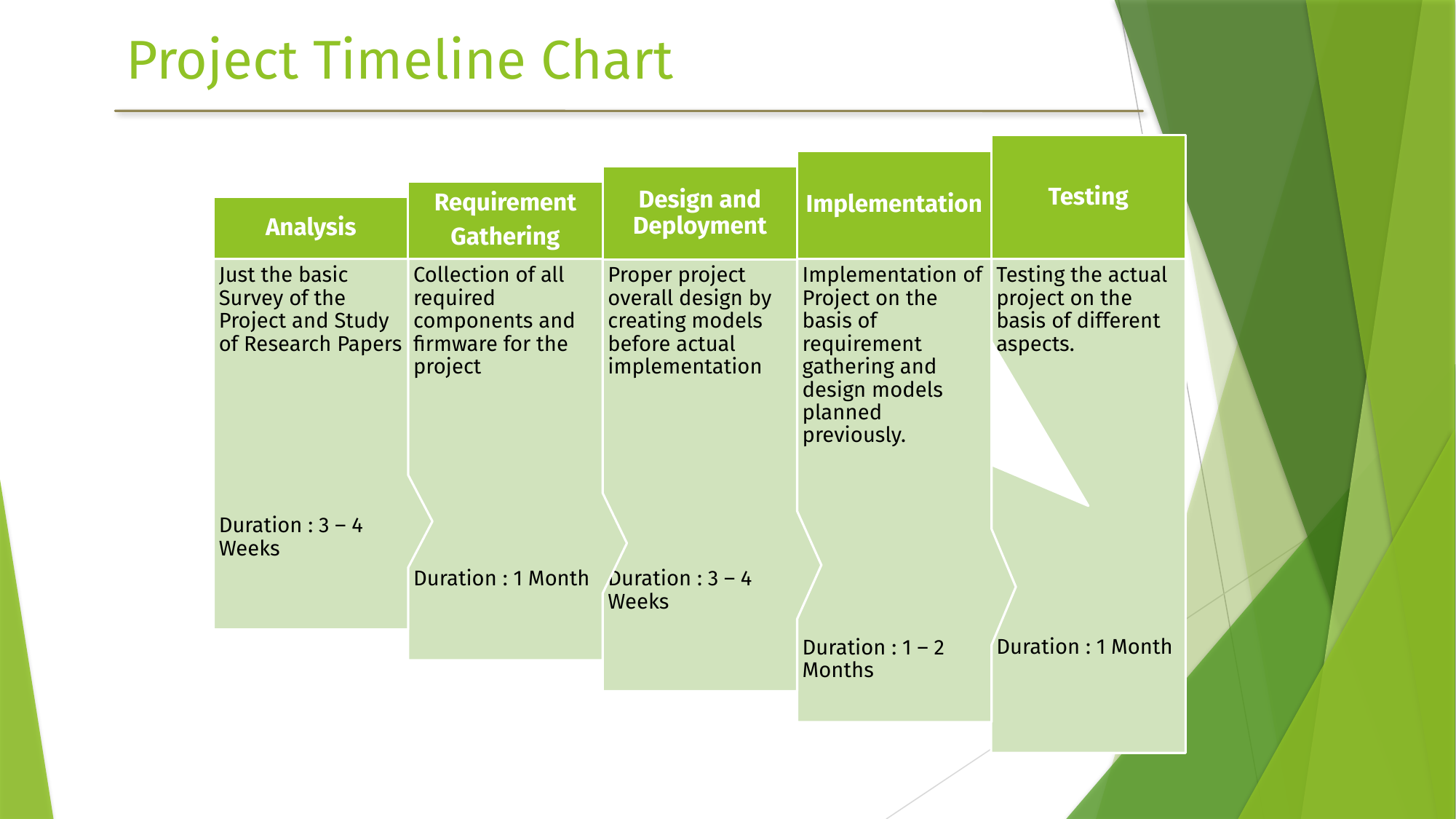

# Project Timeline Chart
Testing the actual project on the basis of different aspects.

Duration : 1 Month
Testing
Implementation of Project on the basis of requirement gathering and design models planned previously.

Duration : 1 – 2 Months
Implementation
Proper project overall design by creating models before actual implementation

Duration : 3 – 4 Weeks
Design and Deployment
Collection of all required components and firmware for the project

Duration : 1 Month
Requirement
Gathering
Just the basic Survey of the Project and Study of Research Papers

Duration : 3 – 4 Weeks
Analysis